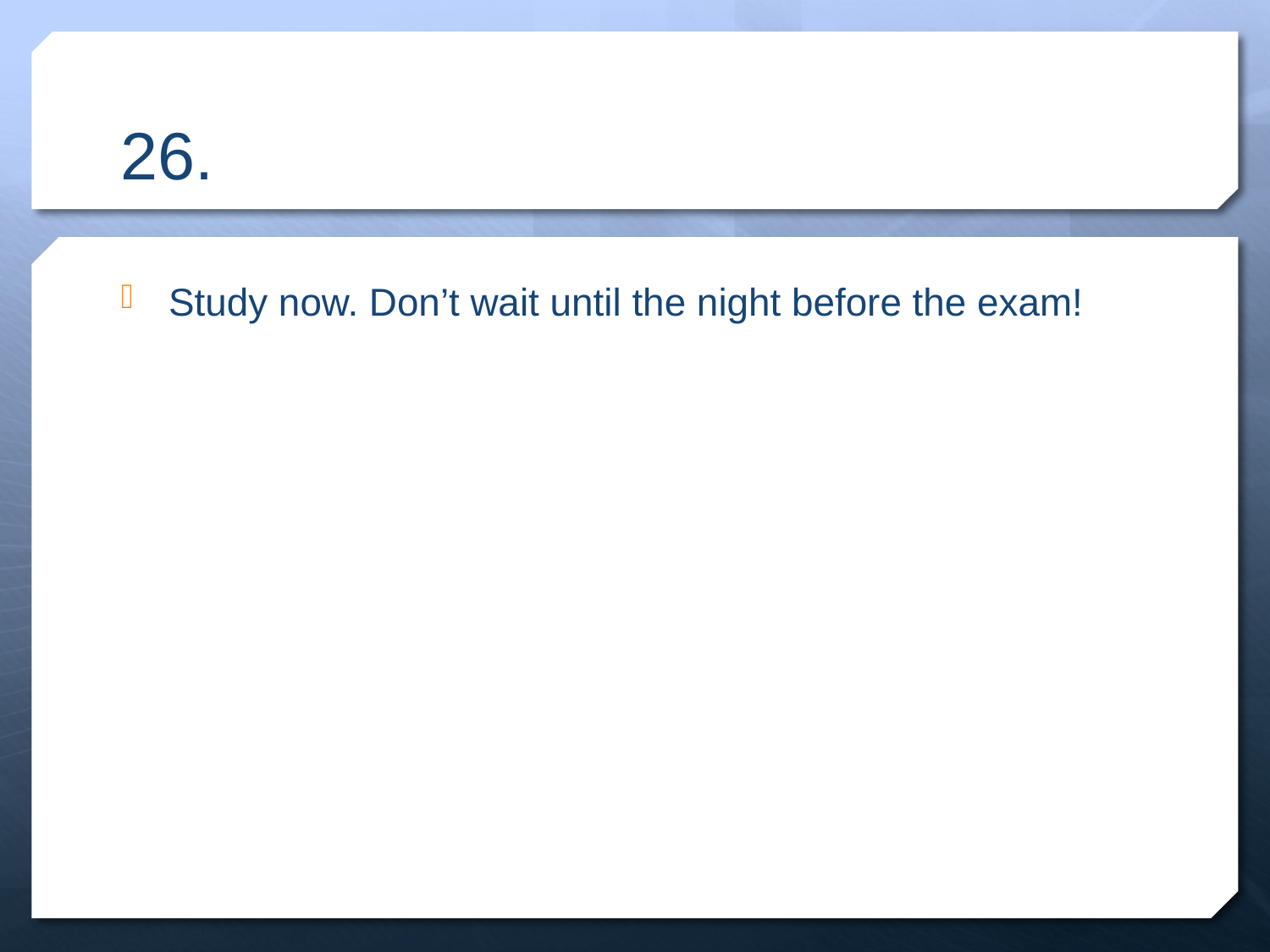

# 26.
Study now. Don’t wait until the night before the exam!